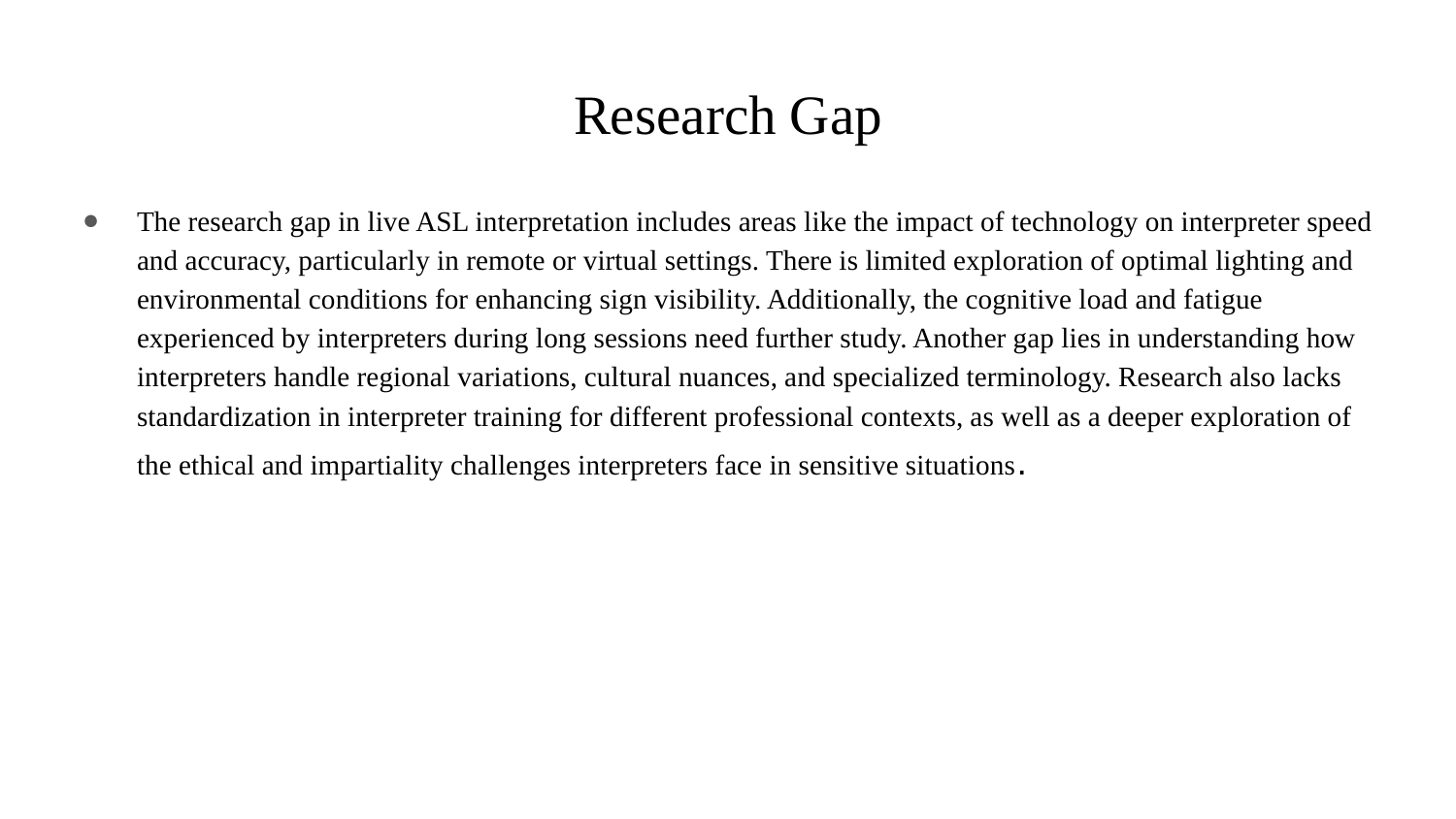

# Research Gap
The research gap in live ASL interpretation includes areas like the impact of technology on interpreter speed and accuracy, particularly in remote or virtual settings. There is limited exploration of optimal lighting and environmental conditions for enhancing sign visibility. Additionally, the cognitive load and fatigue experienced by interpreters during long sessions need further study. Another gap lies in understanding how interpreters handle regional variations, cultural nuances, and specialized terminology. Research also lacks standardization in interpreter training for different professional contexts, as well as a deeper exploration of the ethical and impartiality challenges interpreters face in sensitive situations.